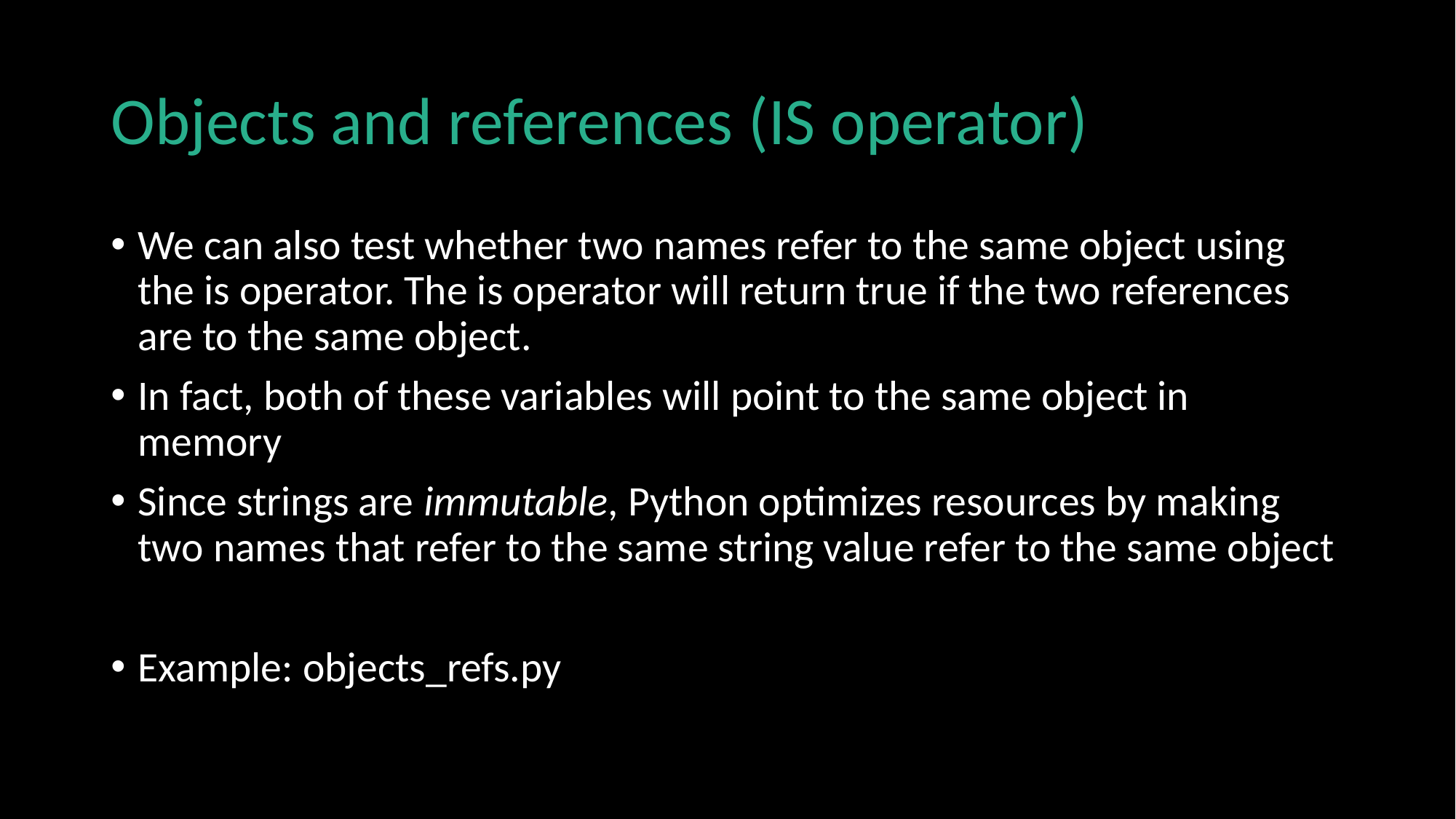

# Objects and references (IS operator)
We can also test whether two names refer to the same object using the is operator. The is operator will return true if the two references are to the same object.
In fact, both of these variables will point to the same object in memory
Since strings are immutable, Python optimizes resources by making two names that refer to the same string value refer to the same object

Example: objects_refs.py